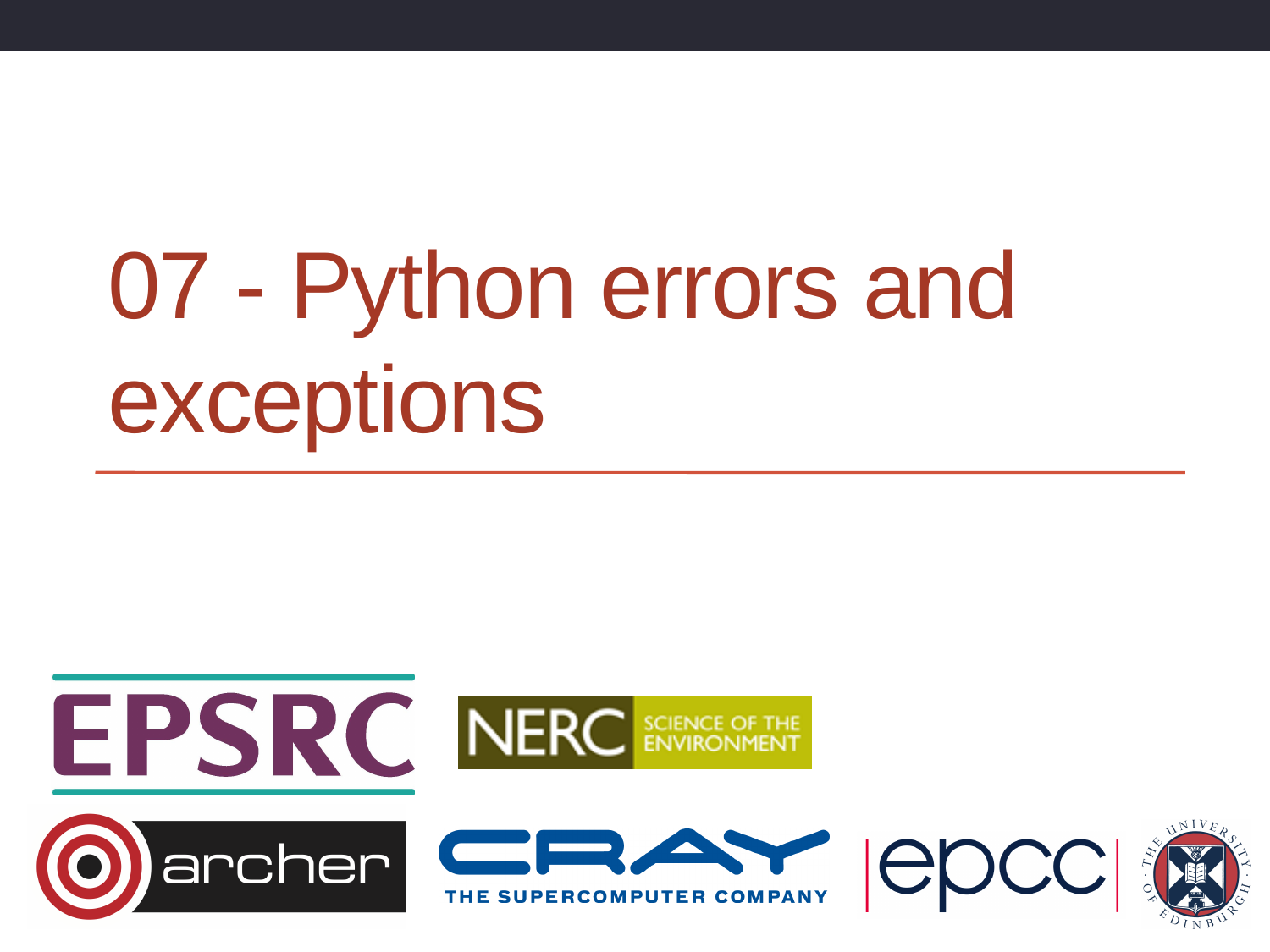

# 07 - Python errors and exceptions